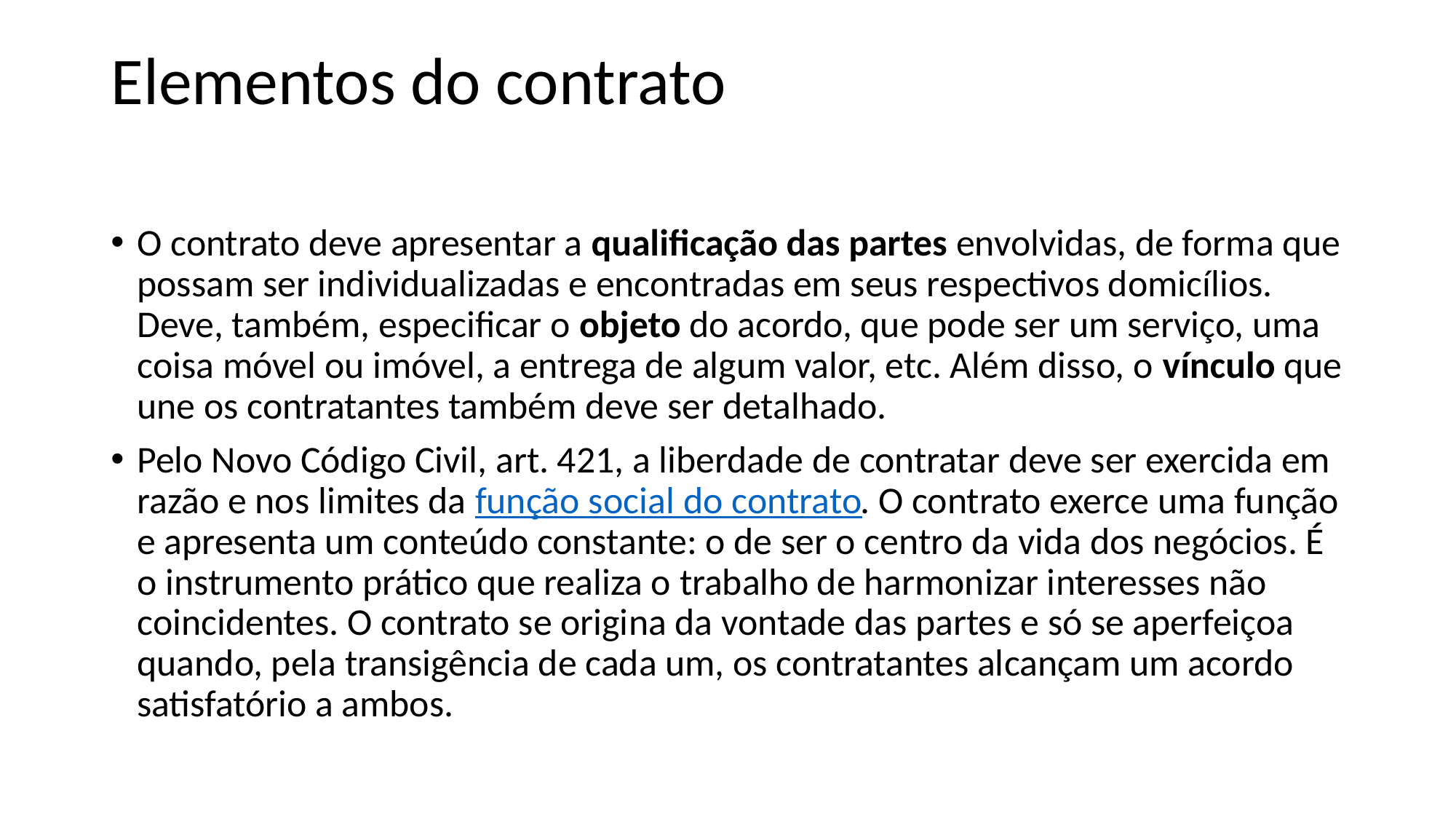

# Elementos do contrato
O contrato deve apresentar a qualificação das partes envolvidas, de forma que possam ser individualizadas e encontradas em seus respectivos domicílios. Deve, também, especificar o objeto do acordo, que pode ser um serviço, uma coisa móvel ou imóvel, a entrega de algum valor, etc. Além disso, o vínculo que une os contratantes também deve ser detalhado.
Pelo Novo Código Civil, art. 421, a liberdade de contratar deve ser exercida em razão e nos limites da função social do contrato. O contrato exerce uma função e apresenta um conteúdo constante: o de ser o centro da vida dos negócios. É o instrumento prático que realiza o trabalho de harmonizar interesses não coincidentes. O contrato se origina da vontade das partes e só se aperfeiçoa quando, pela transigência de cada um, os contratantes alcançam um acordo satisfatório a ambos.